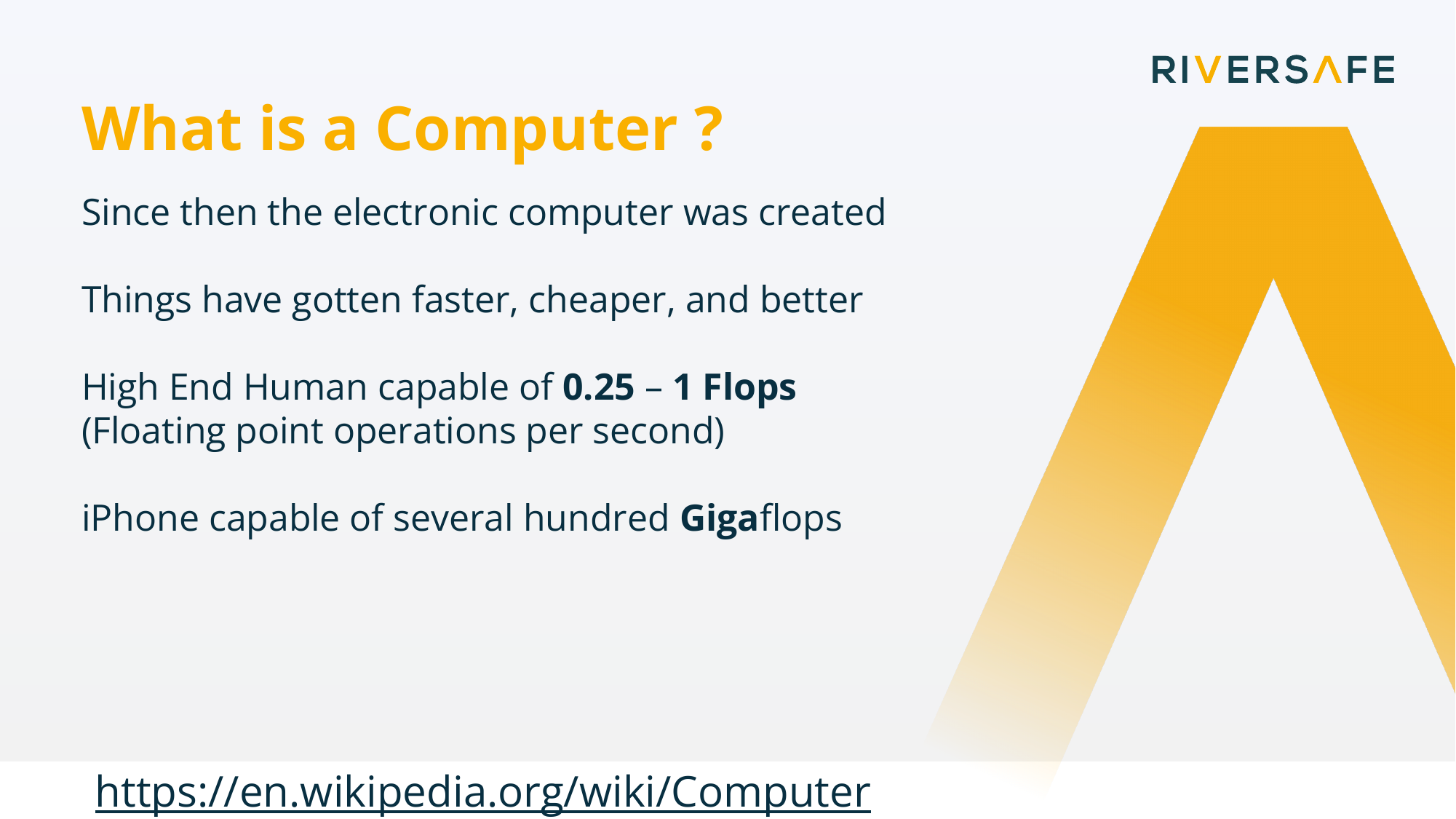

What is a Computer ?
Since then the electronic computer was created
Things have gotten faster, cheaper, and better
High End Human capable of 0.25 – 1 Flops
(Floating point operations per second)
iPhone capable of several hundred Gigaflops
https://en.wikipedia.org/wiki/Computer